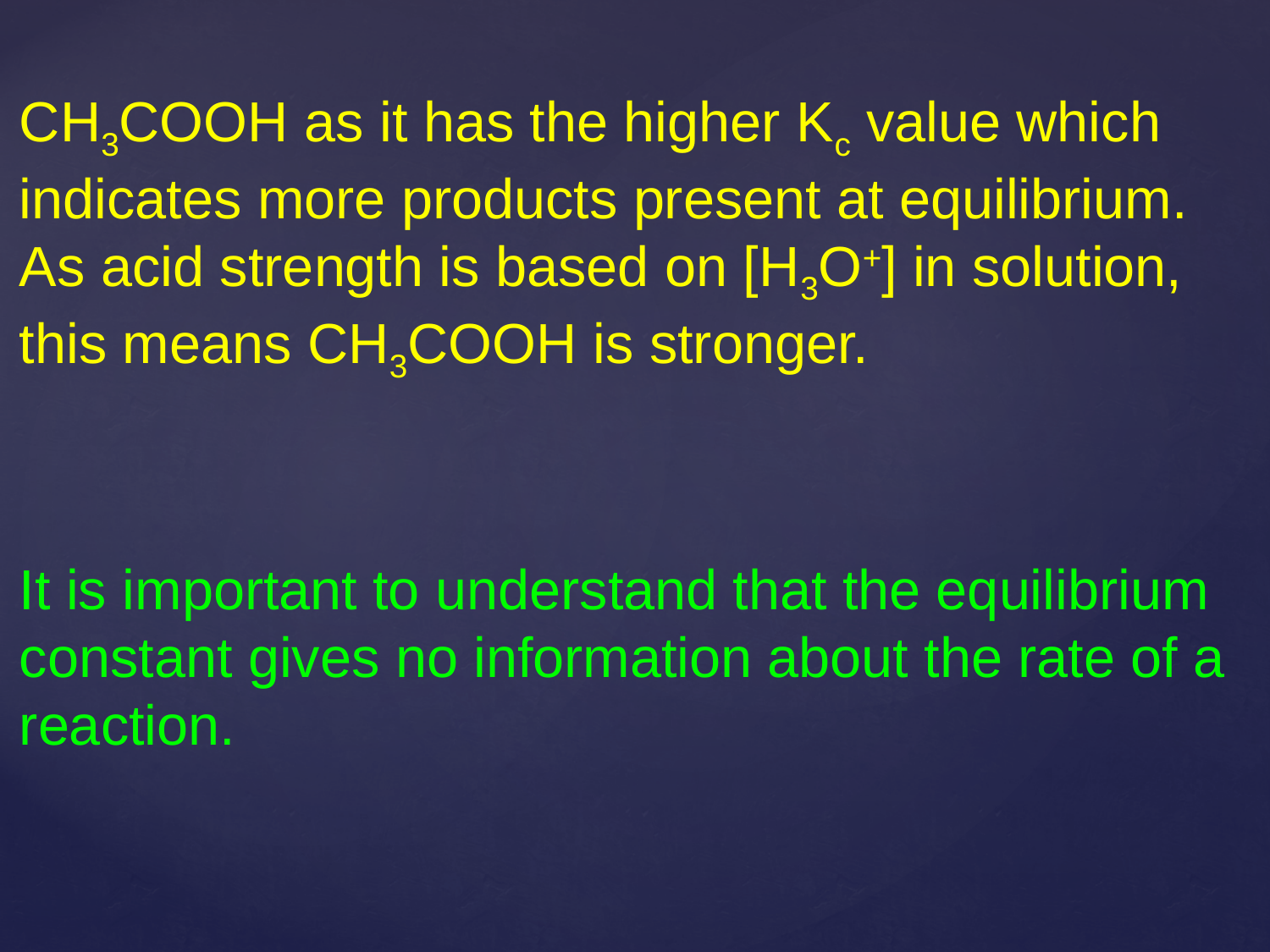

CH3COOH as it has the higher Kc value which indicates more products present at equilibrium. As acid strength is based on [H3O+] in solution, this means CH3COOH is stronger.

It is important to understand that the equilibrium constant gives no information about the rate of a reaction.